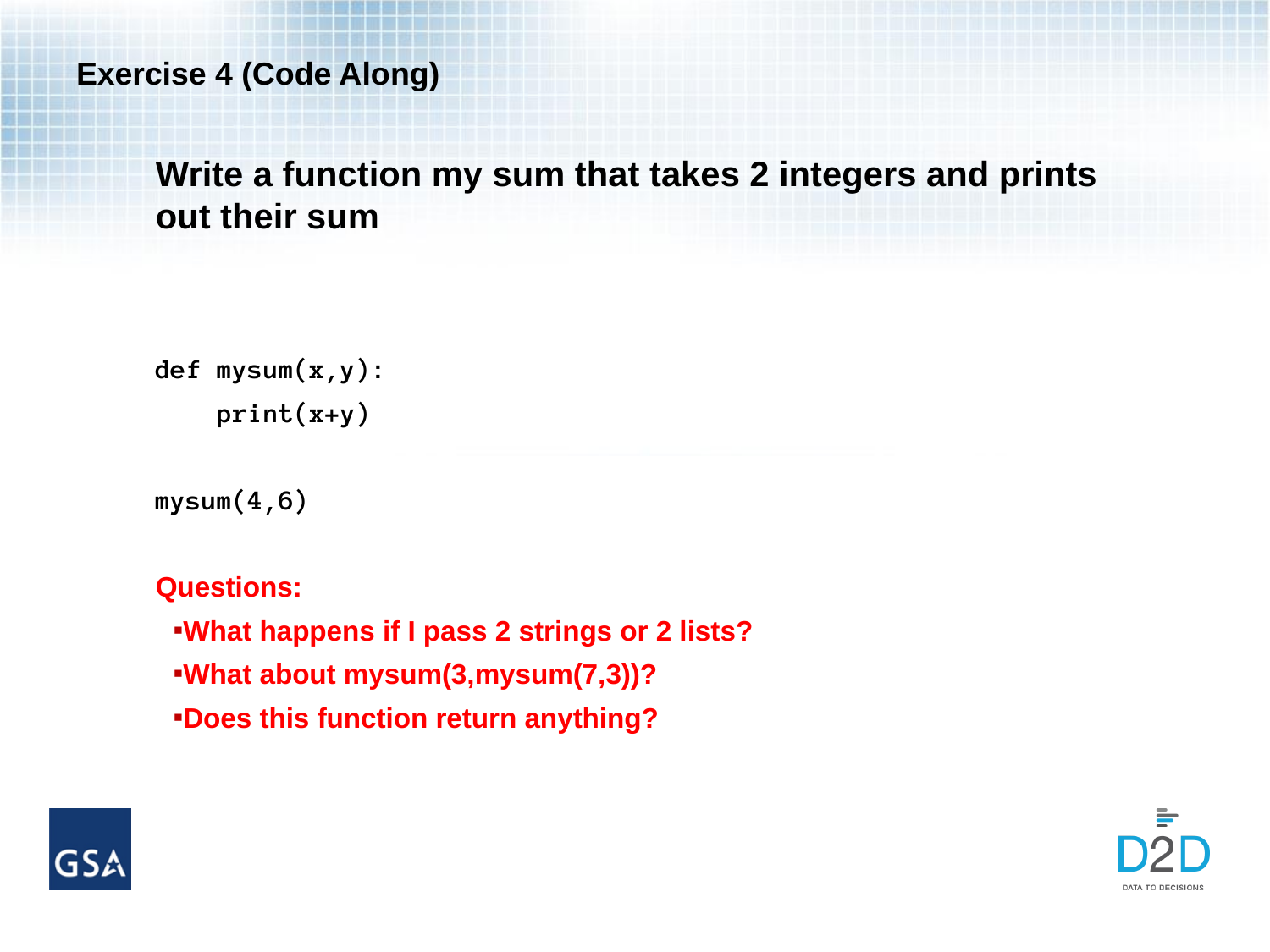

# Exercise 4 (Code Along)
Write a function my sum that takes 2 integers and prints out their sum

def mysum(x,y):
    print(x+y)

mysum(4,6)

Questions:
What happens if I pass 2 strings or 2 lists?
What about mysum(3,mysum(7,3))?
Does this function return anything?